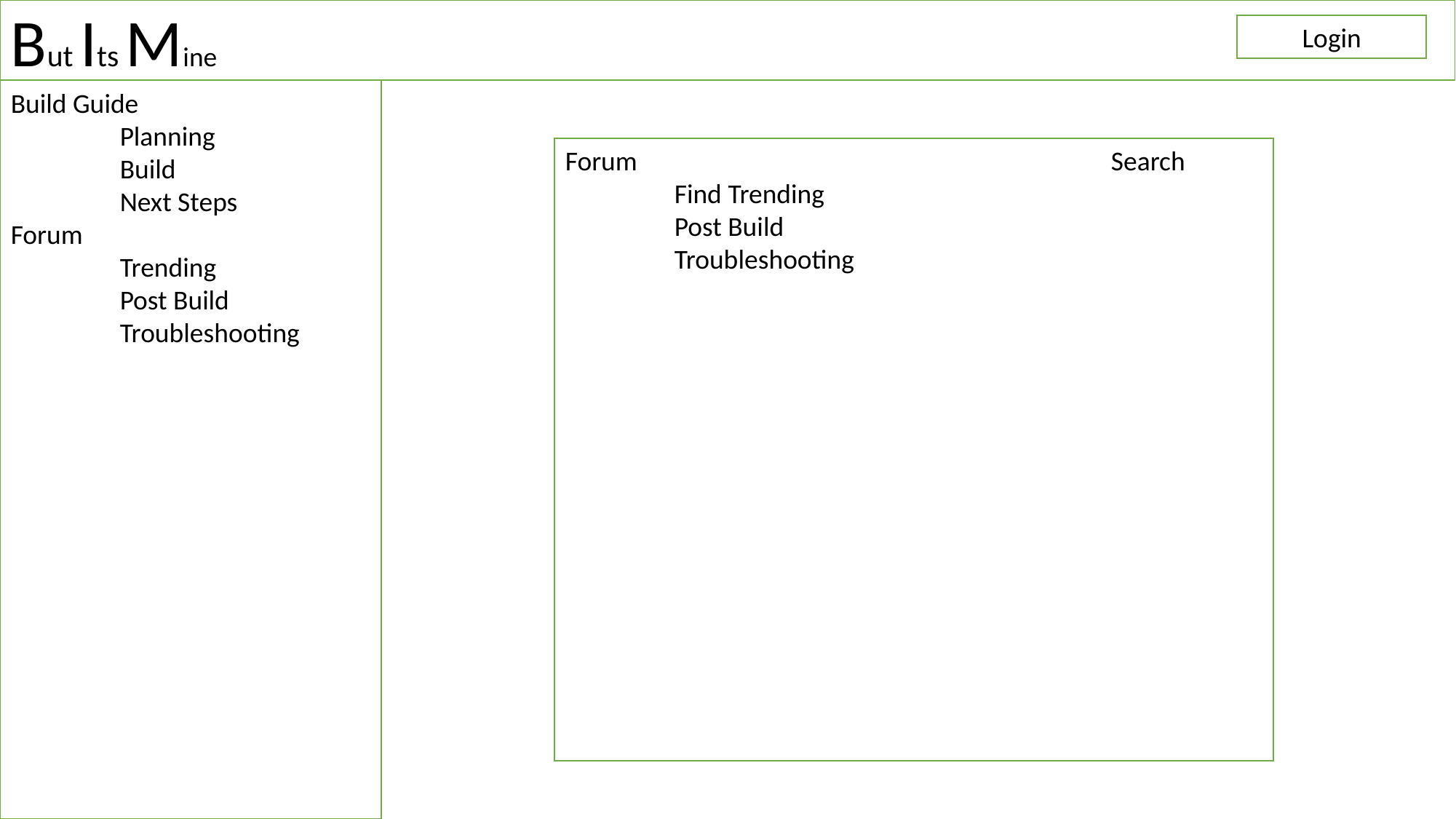

But Its Mine
Login
Build Guide
	Planning
	Build
	Next Steps
Forum
	Trending
	Post Build
	Troubleshooting

Forum					Search
	Find Trending
	Post Build
	Troubleshooting